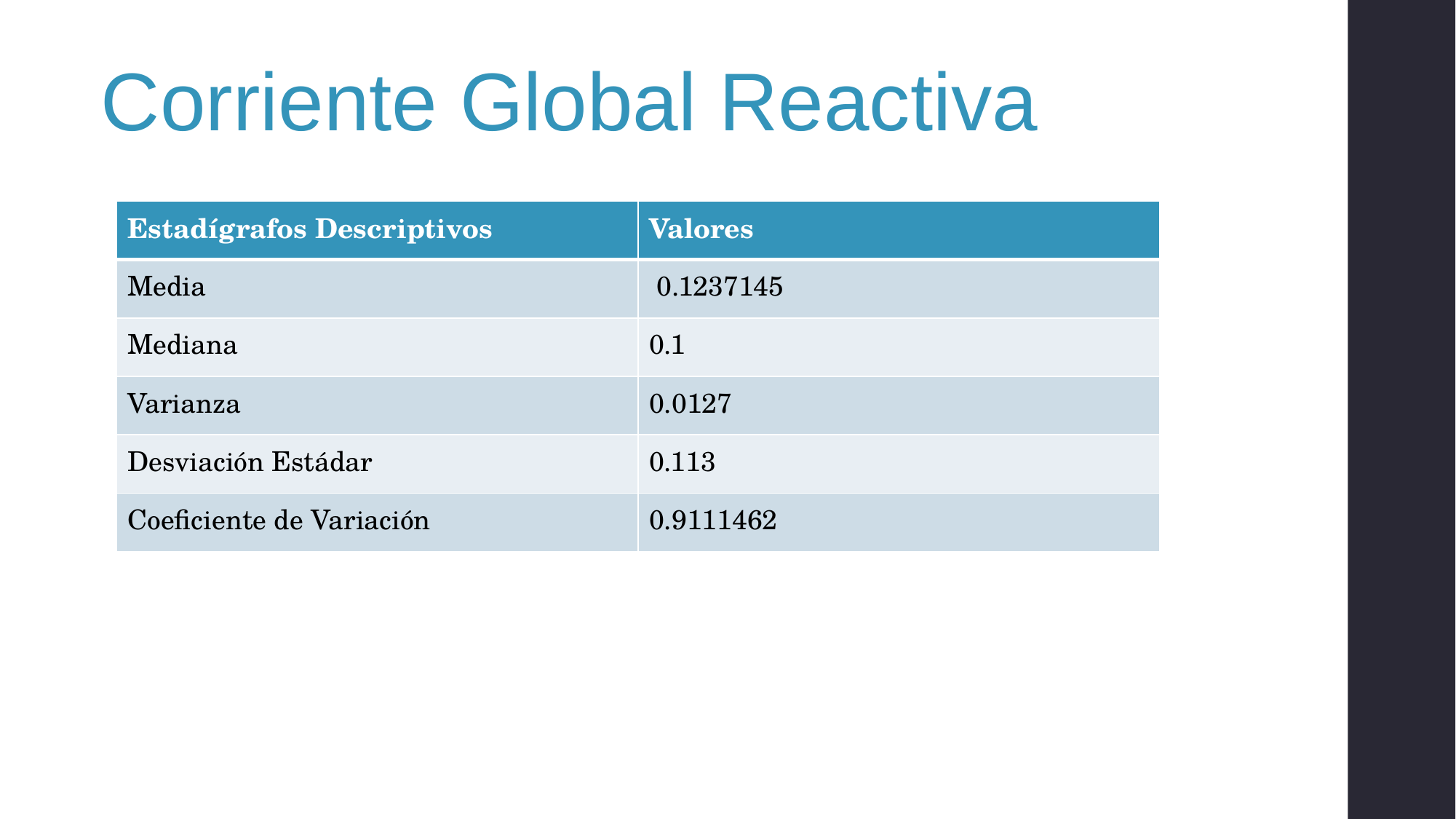

Corriente Global Reactiva
| Estadígrafos Descriptivos | Valores |
| --- | --- |
| Media | 0.1237145 |
| Mediana | 0.1 |
| Varianza | 0.0127 |
| Desviación Estádar | 0.113 |
| Coeficiente de Variación | 0.9111462 |